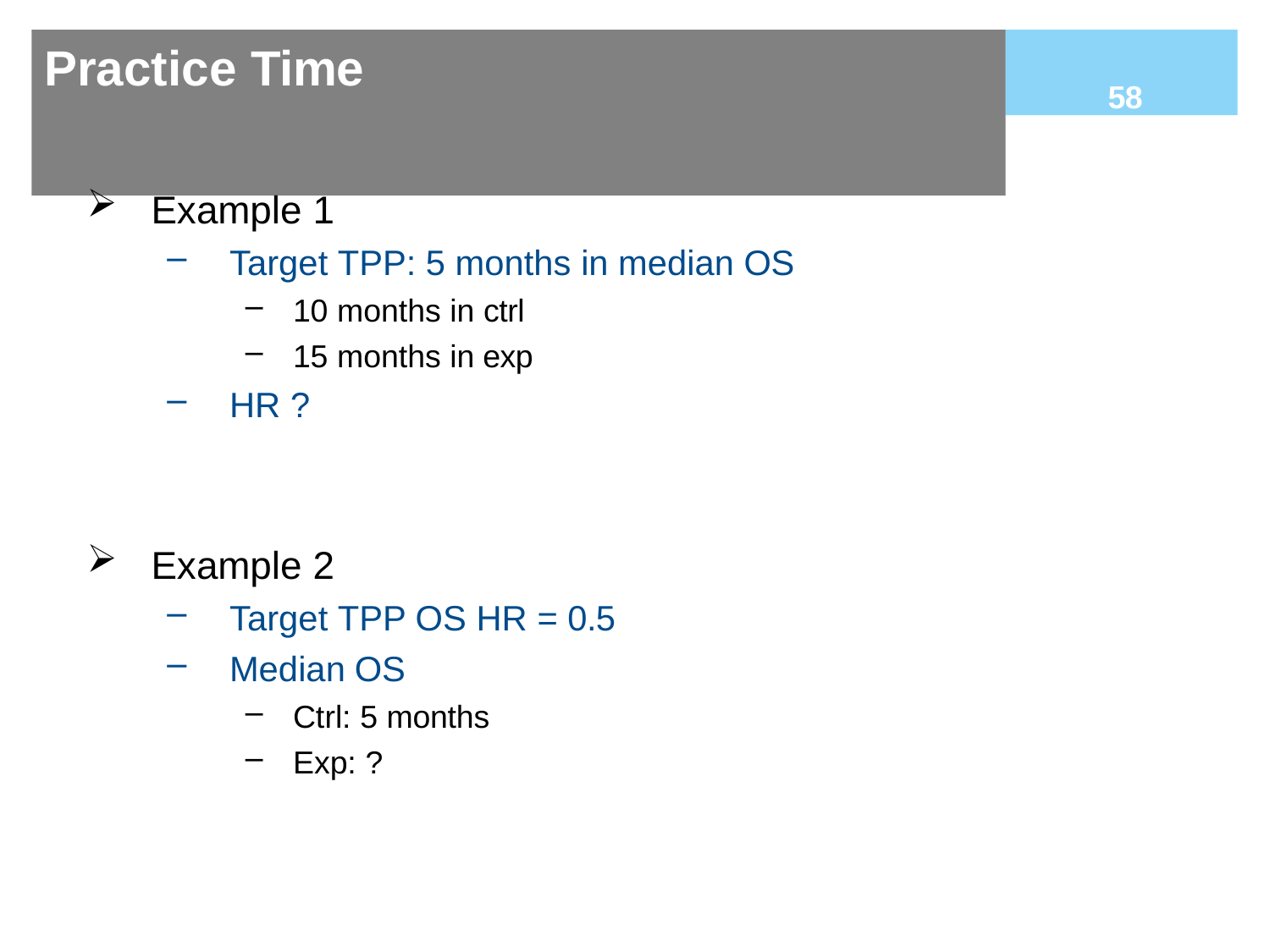

# Practice Time

58
Example 1
Target TPP: 5 months in median OS
10 months in ctrl
15 months in exp
HR ?
Example 2
Target TPP OS HR = 0.5
Median OS
Ctrl: 5 months
Exp: ?